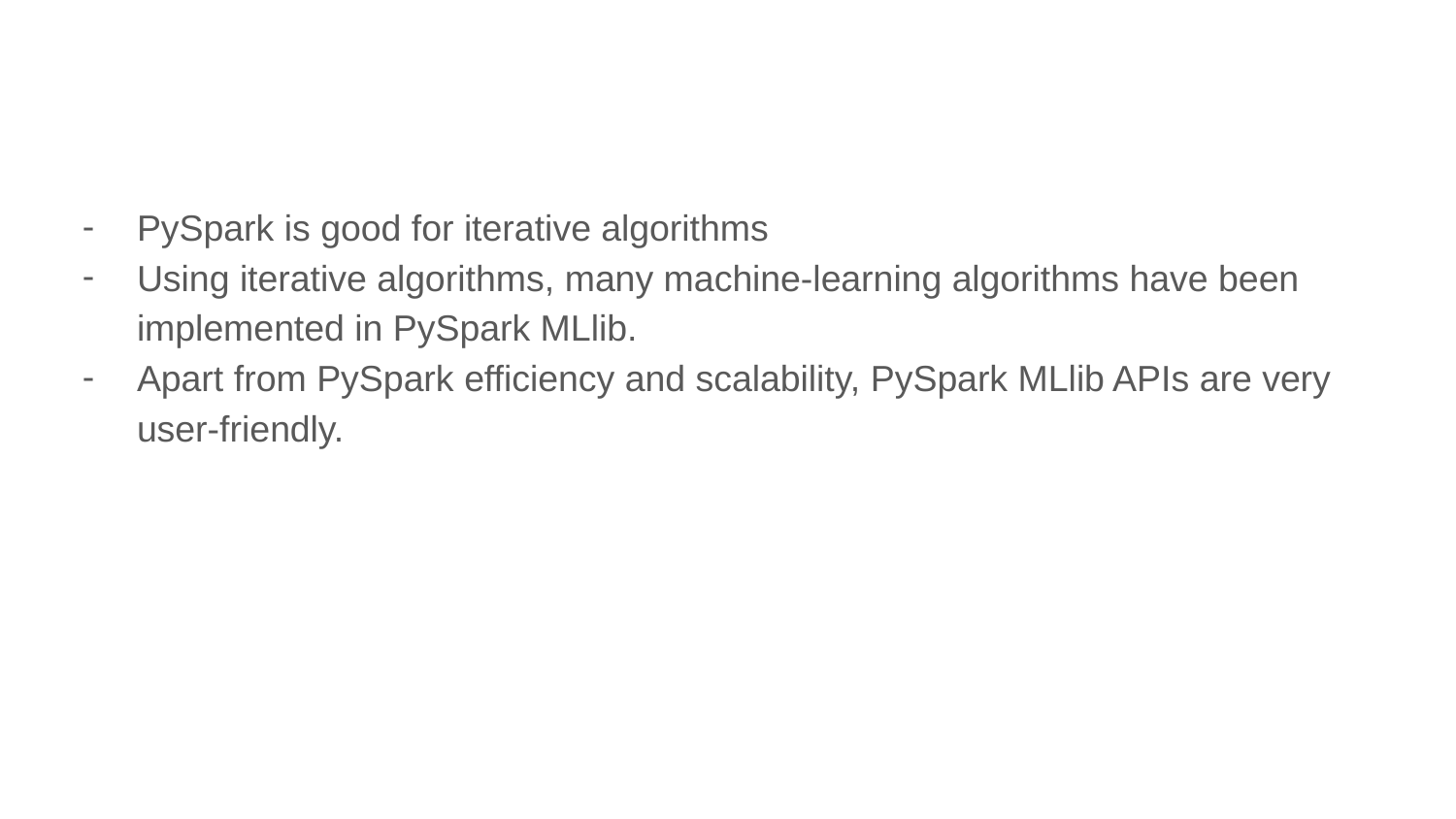

#
PySpark is good for iterative algorithms
Using iterative algorithms, many machine-learning algorithms have been implemented in PySpark MLlib.
Apart from PySpark efficiency and scalability, PySpark MLlib APIs are very user-friendly.